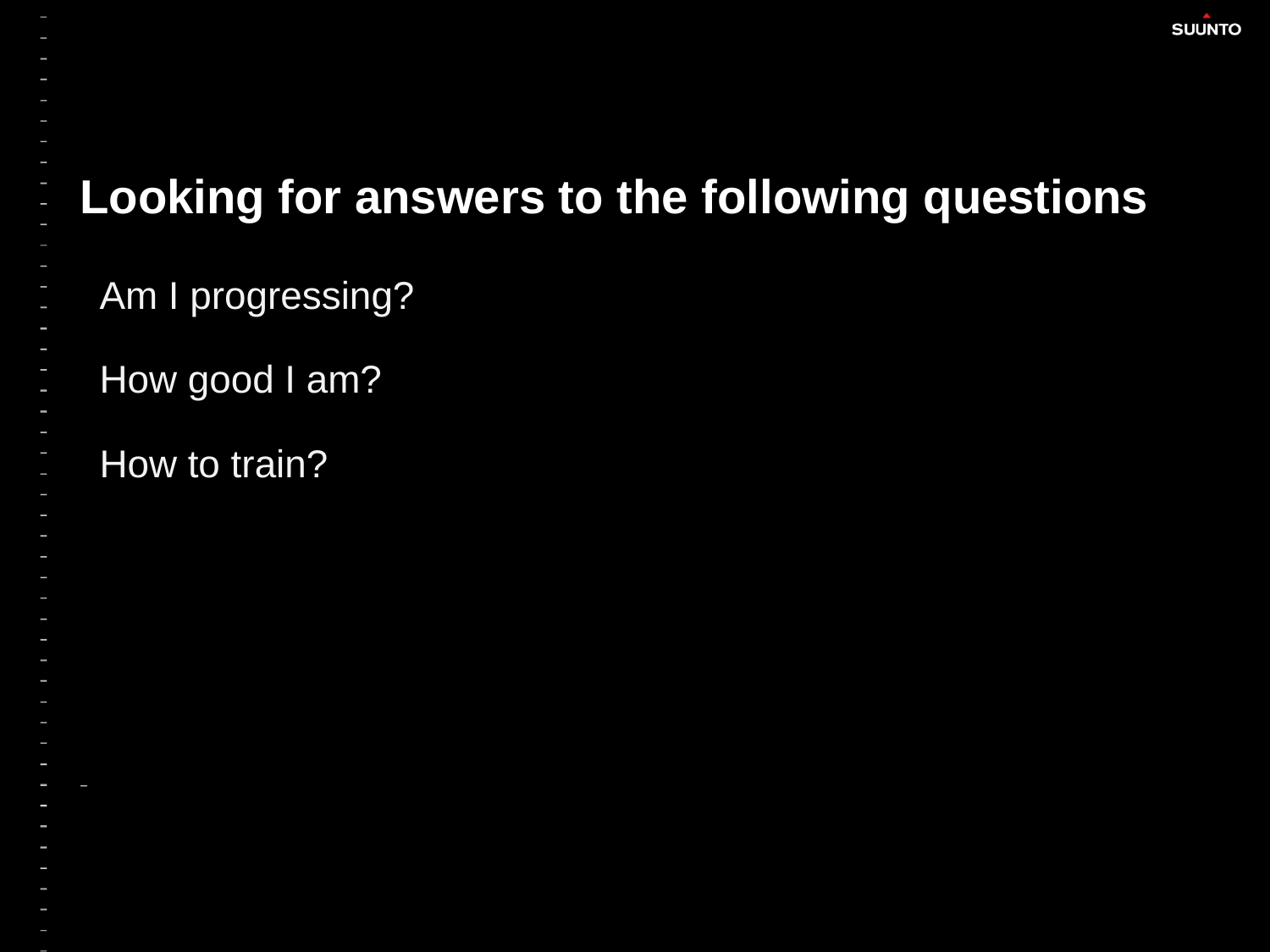

# Looking for answers to the following questions
Am I progressing?

How good I am?

How to train?